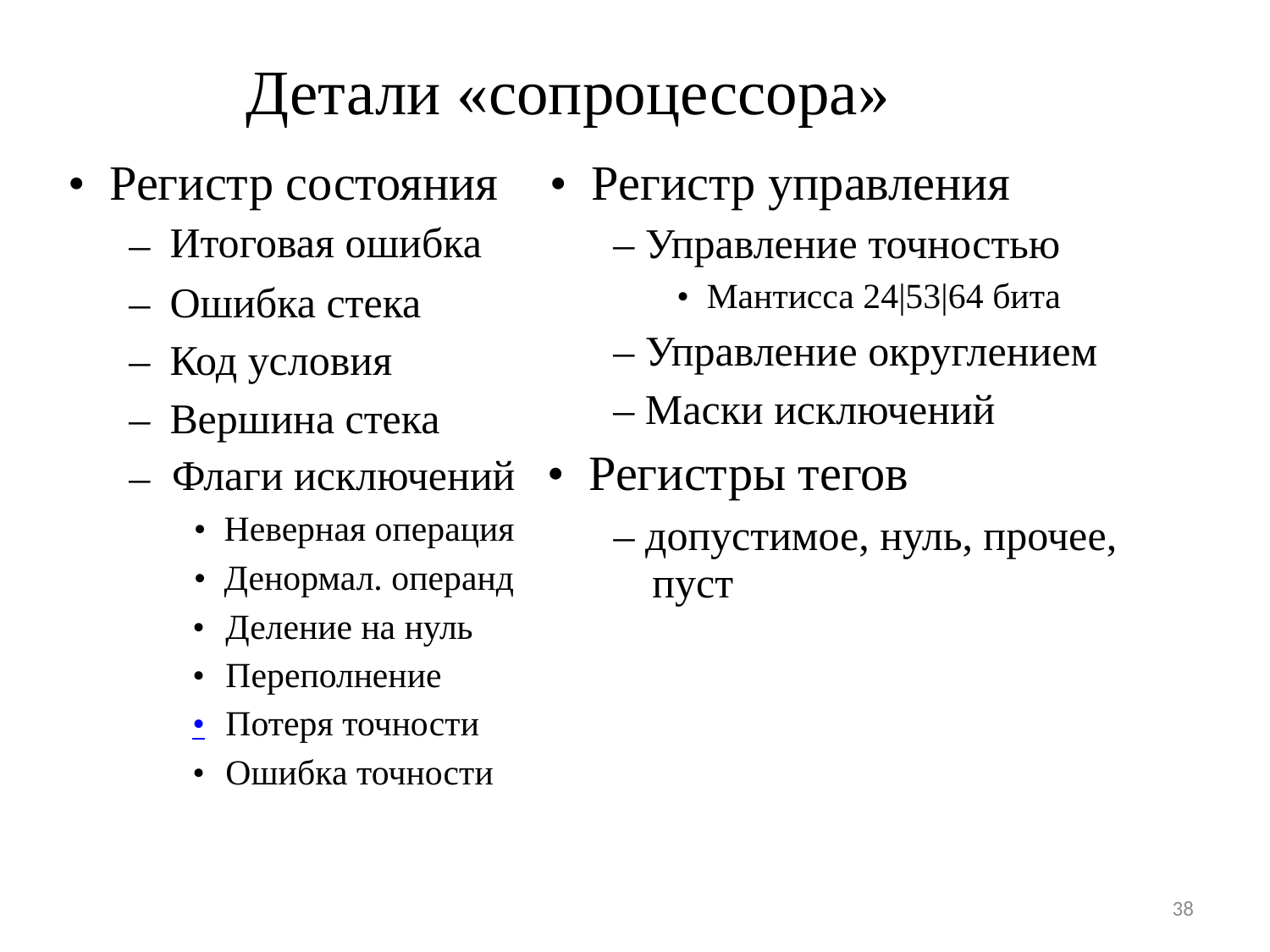

Детали «сопроцессора»
•  Регистр состояния
	Итоговая ошибка
	Ошибка стека
	Код условия
	Вершина стека
•  Регистр управления
	– Управление точностью
		•  Мантисса 24|53|64 бита
	– Управление округлением
	– Маски исключений
–
–
–
–
Флаги исключений   •  Регистры тегов
–
•  Неверная операция
•  Денормал. операнд
	Деление на нуль
	Переполнение
	Потеря точности
	Ошибка точности
	– допустимое, нуль, прочее,
		пуст
•
•
•
•
38